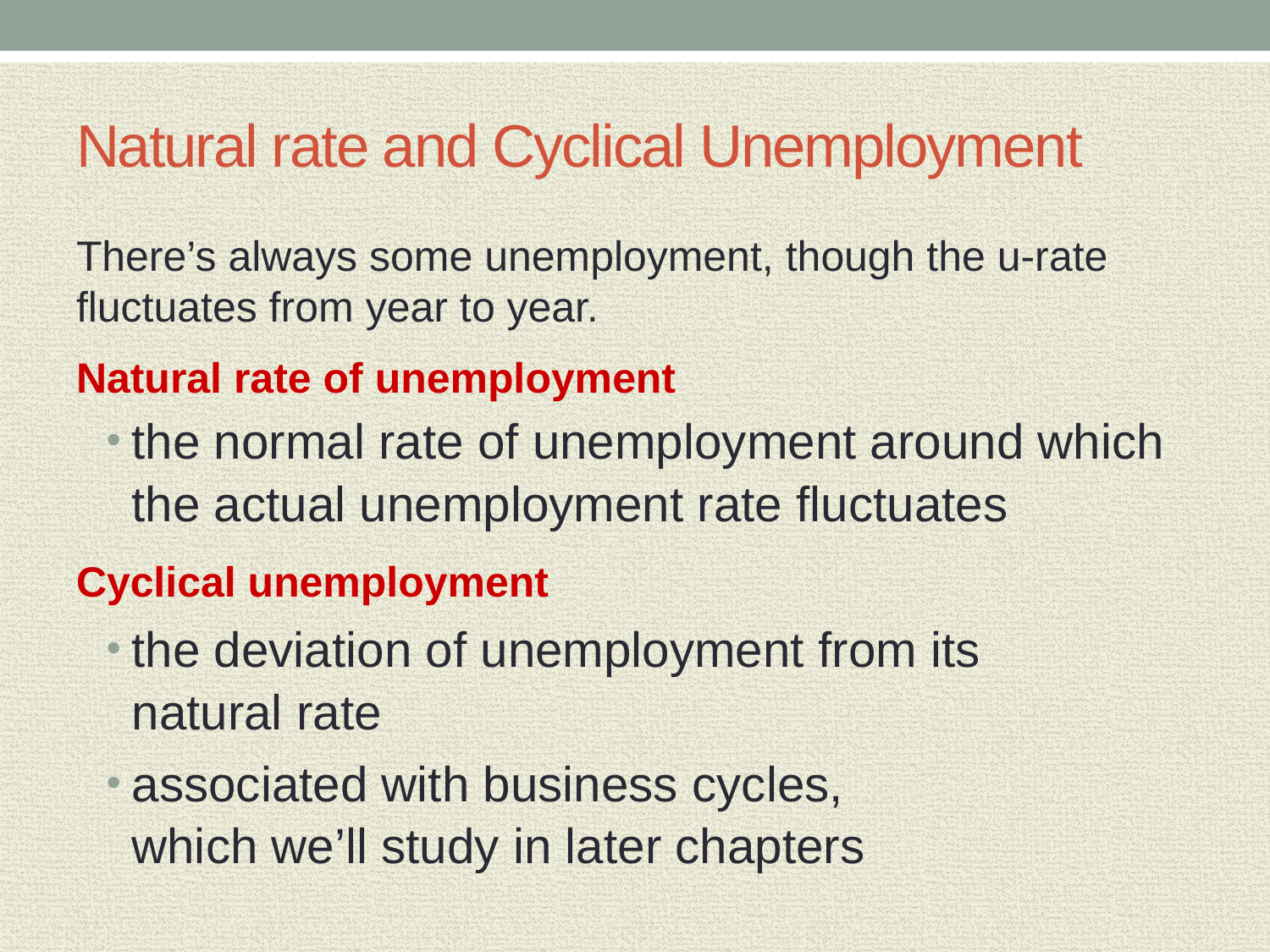

# Natural rate and Cyclical Unemployment
There’s always some unemployment, though the u-rate fluctuates from year to year.
Natural rate of unemployment
the normal rate of unemployment around which the actual unemployment rate fluctuates
Cyclical unemployment
the deviation of unemployment from its
natural rate
associated with business cycles,
which we’ll study in later chapters